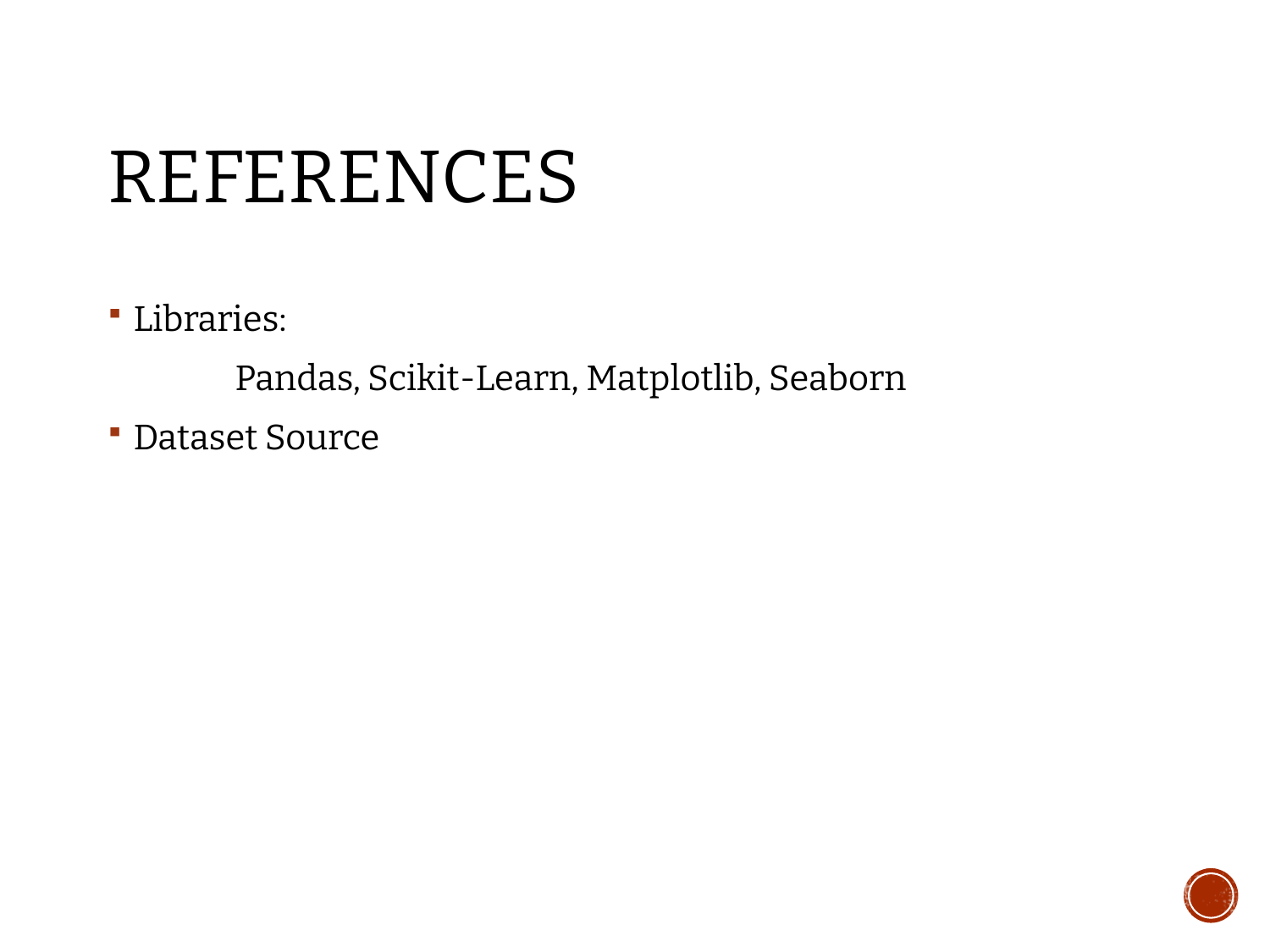

# References
Libraries:
	Pandas, Scikit-Learn, Matplotlib, Seaborn
Dataset Source